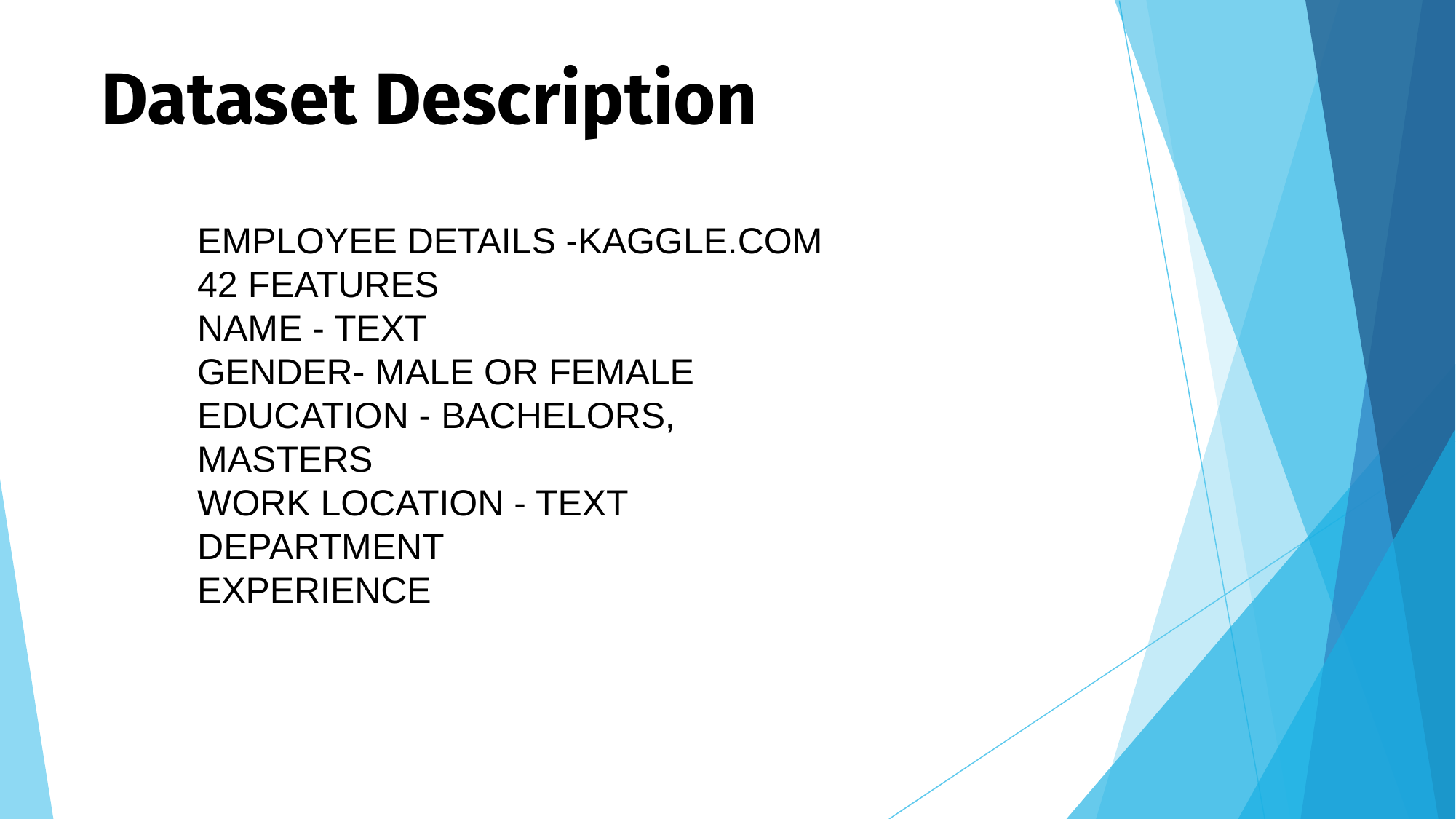

# Dataset Description
EMPLOYEE DETAILS -KAGGLE.COM
42 FEATURES
NAME - TEXT
GENDER- MALE OR FEMALE
EDUCATION - BACHELORS, MASTERS
WORK LOCATION - TEXT
DEPARTMENT
EXPERIENCE